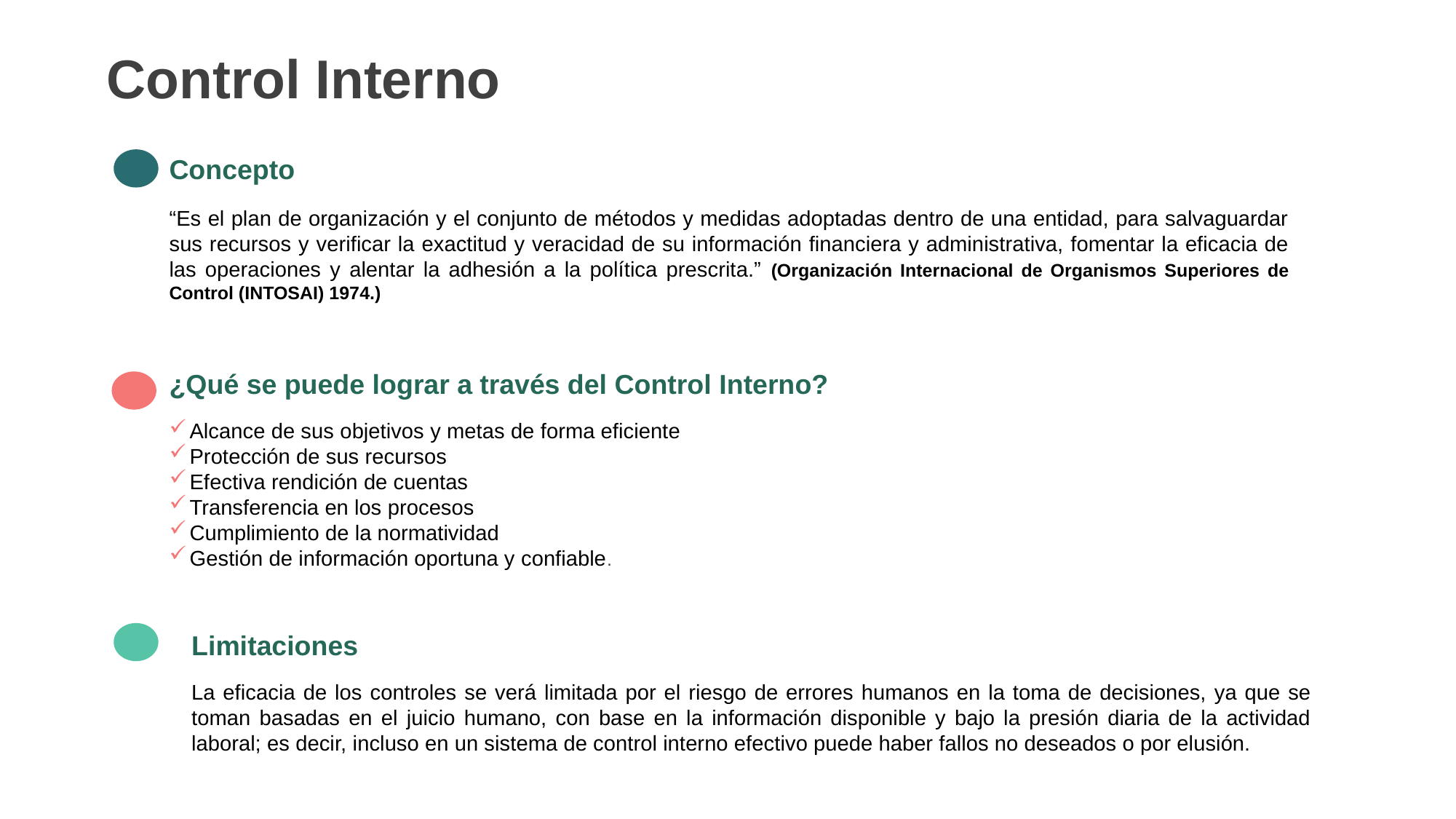

Control Interno
Agenda Style
Concepto
“Es el plan de organización y el conjunto de métodos y medidas adoptadas dentro de una entidad, para salvaguardar sus recursos y verificar la exactitud y veracidad de su información financiera y administrativa, fomentar la eficacia de las operaciones y alentar la adhesión a la política prescrita.” (Organización Internacional de Organismos Superiores de Control (INTOSAI) 1974.)

01
Contents
Get a modern PowerPoint  Presentation that is beautifully designed. I hope and I believe that this Template will your Time.
¿Qué se puede lograr a través del Control Interno?
Alcance de sus objetivos y metas de forma eficiente
Protección de sus recursos
Efectiva rendición de cuentas
Transferencia en los procesos
Cumplimiento de la normatividad
Gestión de información oportuna y confiable.

Limitaciones
La eficacia de los controles se verá limitada por el riesgo de errores humanos en la toma de decisiones, ya que se toman basadas en el juicio humano, con base en la información disponible y bajo la presión diaria de la actividad laboral; es decir, incluso en un sistema de control interno efectivo puede haber fallos no deseados o por elusión.